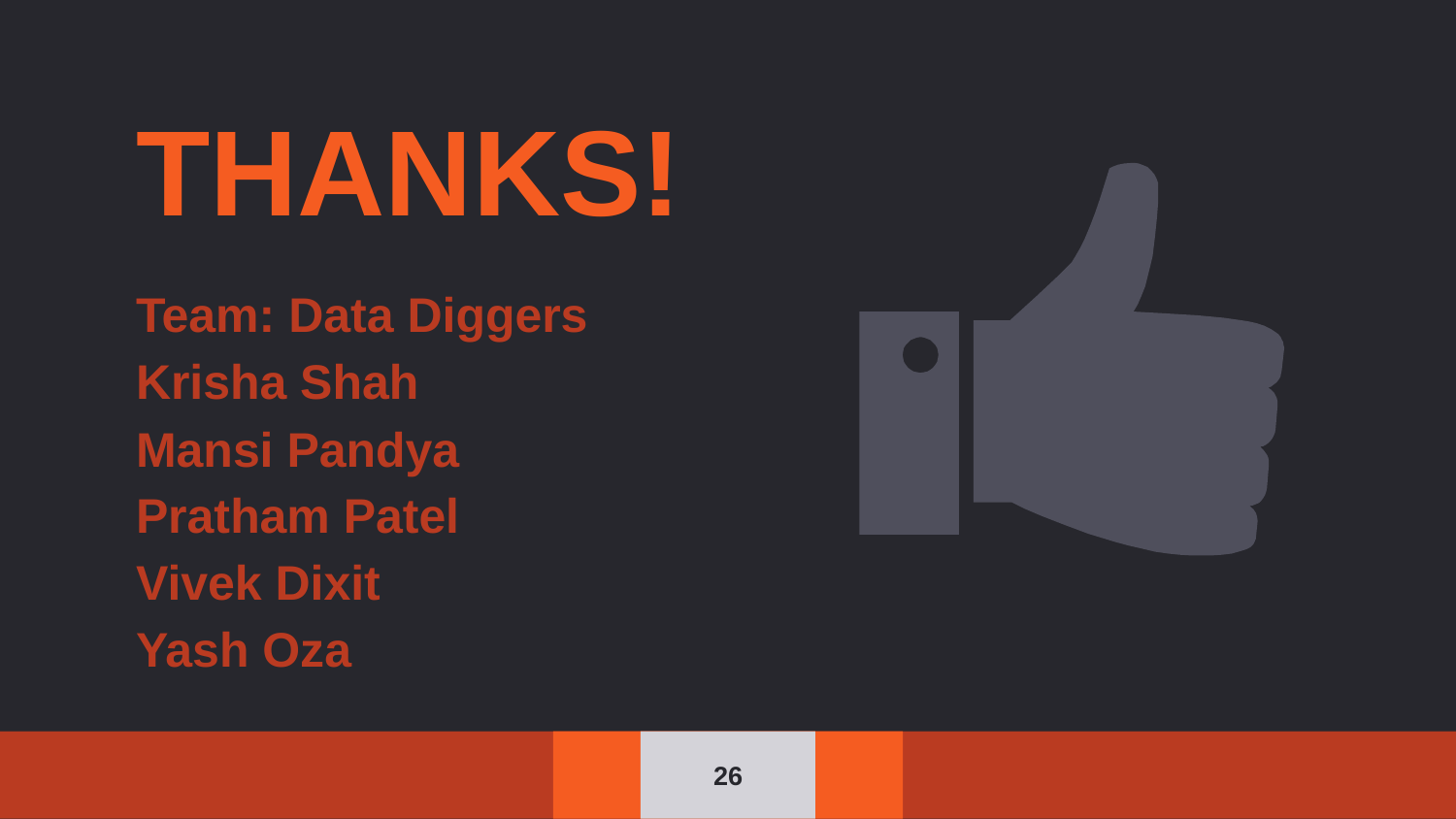

THANKS!

Team: Data Diggers
Krisha Shah
Mansi Pandya
Pratham Patel
Vivek Dixit
Yash Oza
26